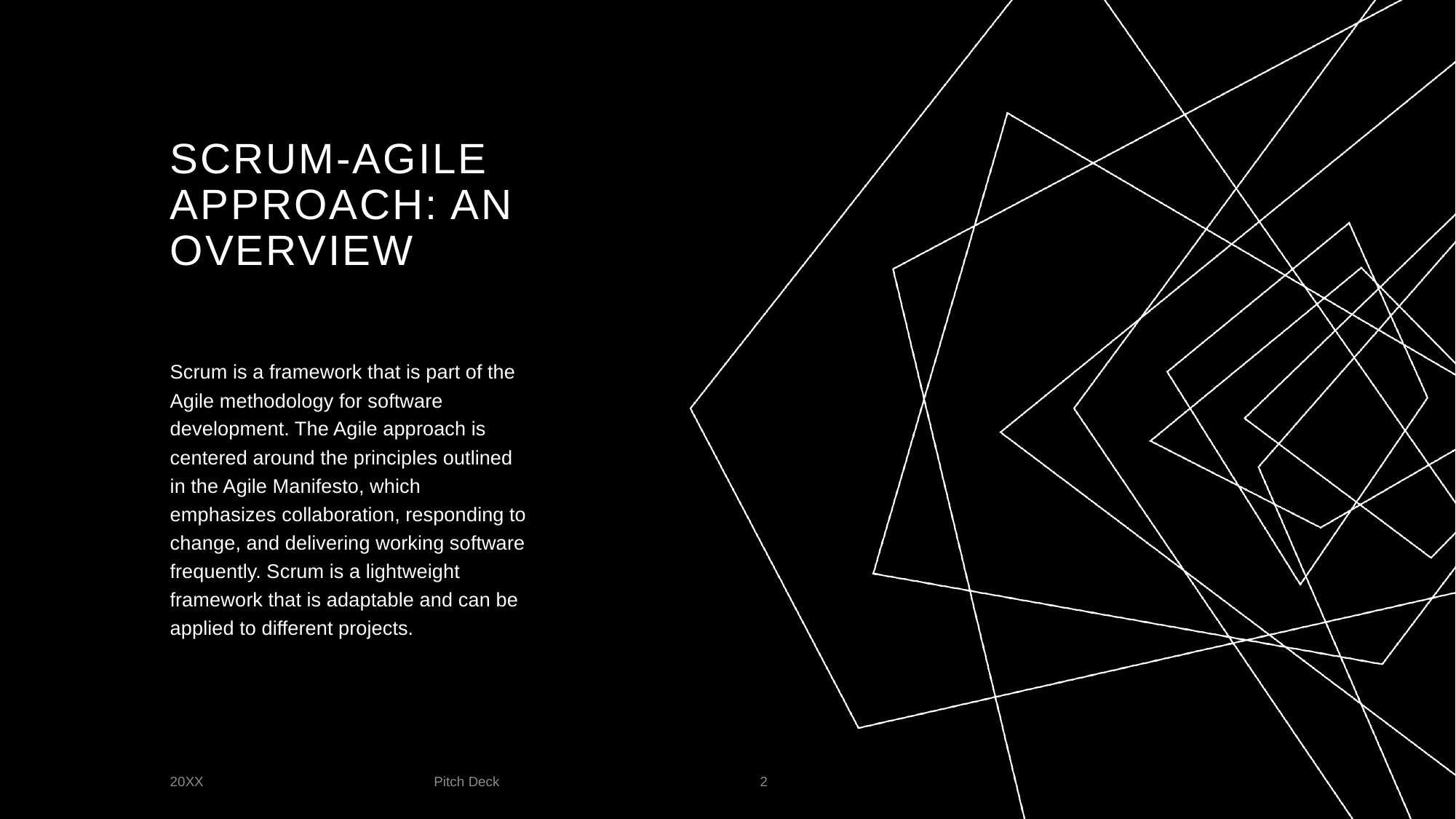

# Scrum-Agile Approach: An Overview
Scrum is a framework that is part of the Agile methodology for software development. The Agile approach is centered around the principles outlined in the Agile Manifesto, which emphasizes collaboration, responding to change, and delivering working software frequently. Scrum is a lightweight framework that is adaptable and can be applied to different projects.
Pitch Deck
20XX
2